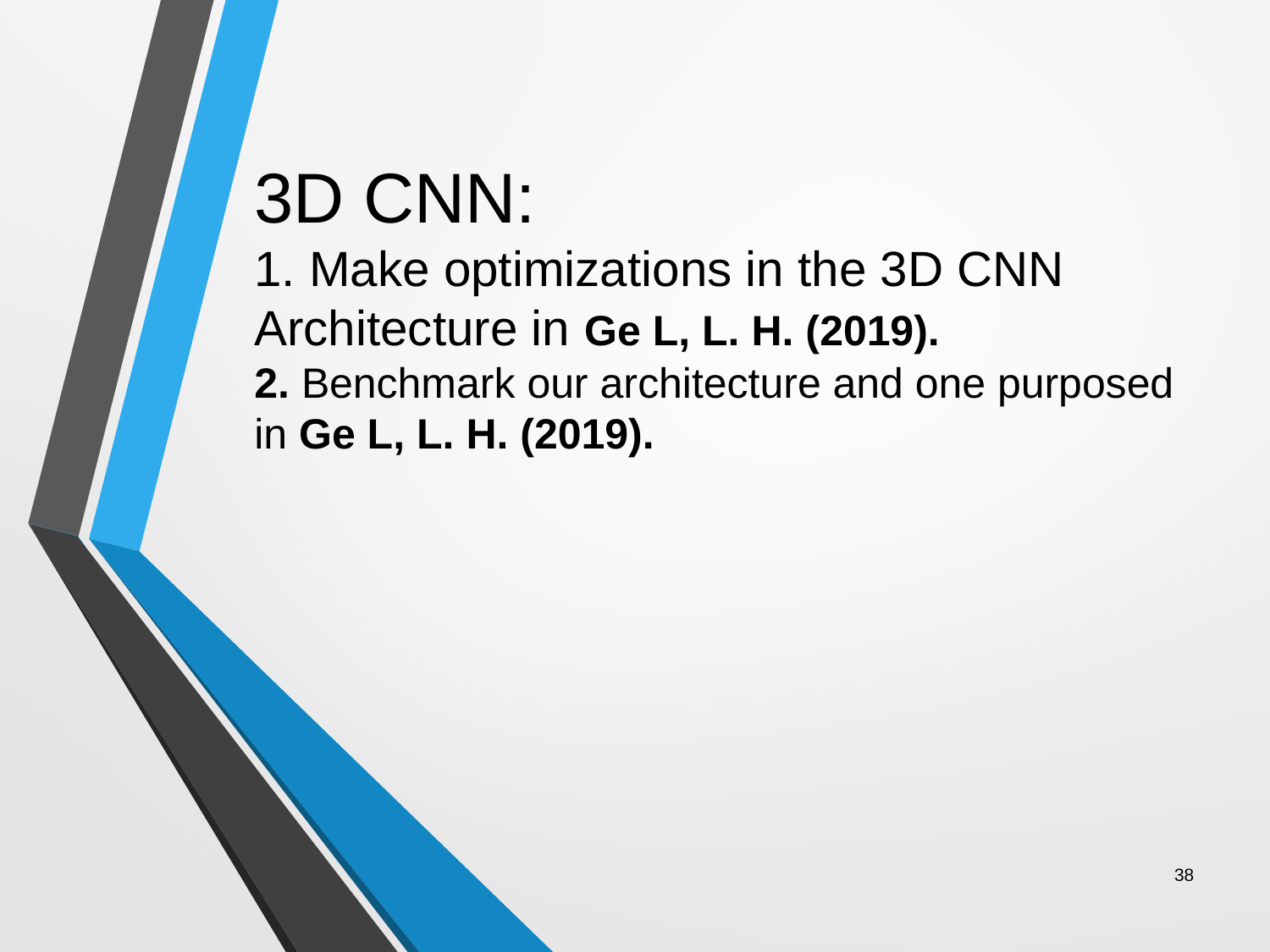

# 3D CNN: 1. Make optimizations in the 3D CNN Architecture in Ge L, L. H. (2019). 2. Benchmark our architecture and one purposed in Ge L, L. H. (2019).
38